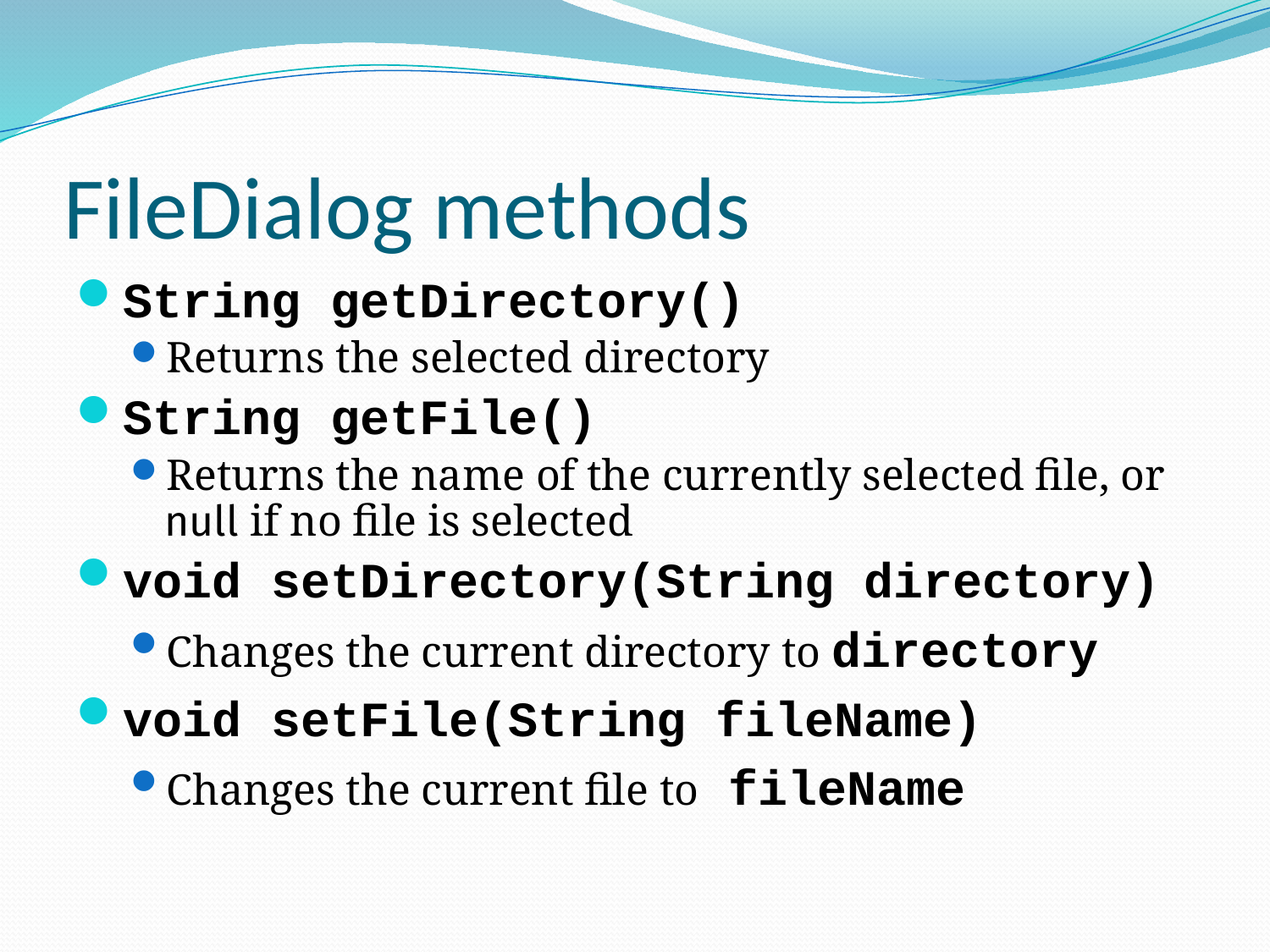

# FileDialog methods
String getDirectory()
Returns the selected directory
String getFile()
Returns the name of the currently selected file, or null if no file is selected
void setDirectory(String directory)
Changes the current directory to directory
void setFile(String fileName)
Changes the current file to fileName